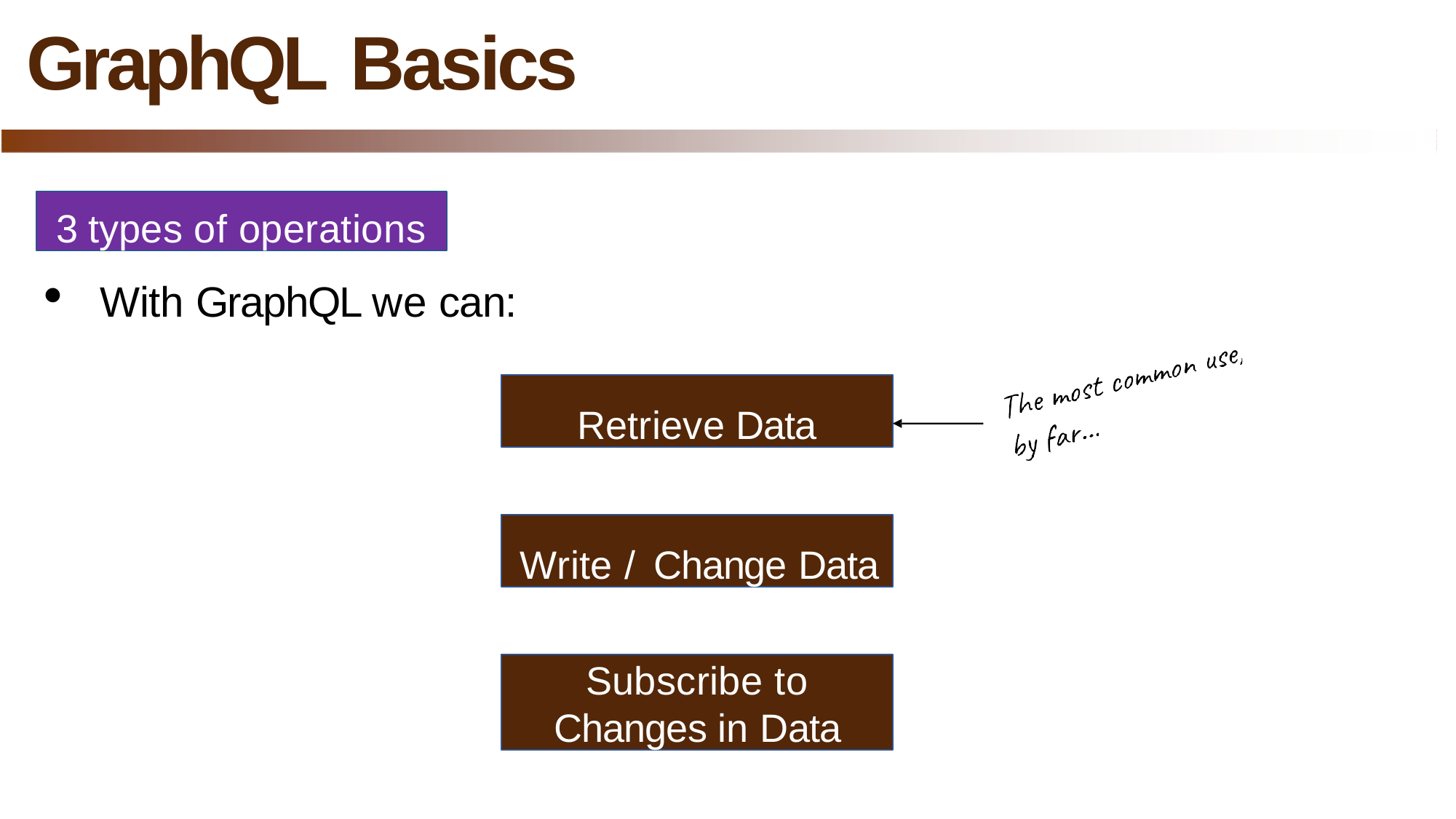

# GraphQL Basics

3 types of operations
With GraphQL we can:

Retrieve Data

Write / Change Data
Subscribe to  Changes in Data